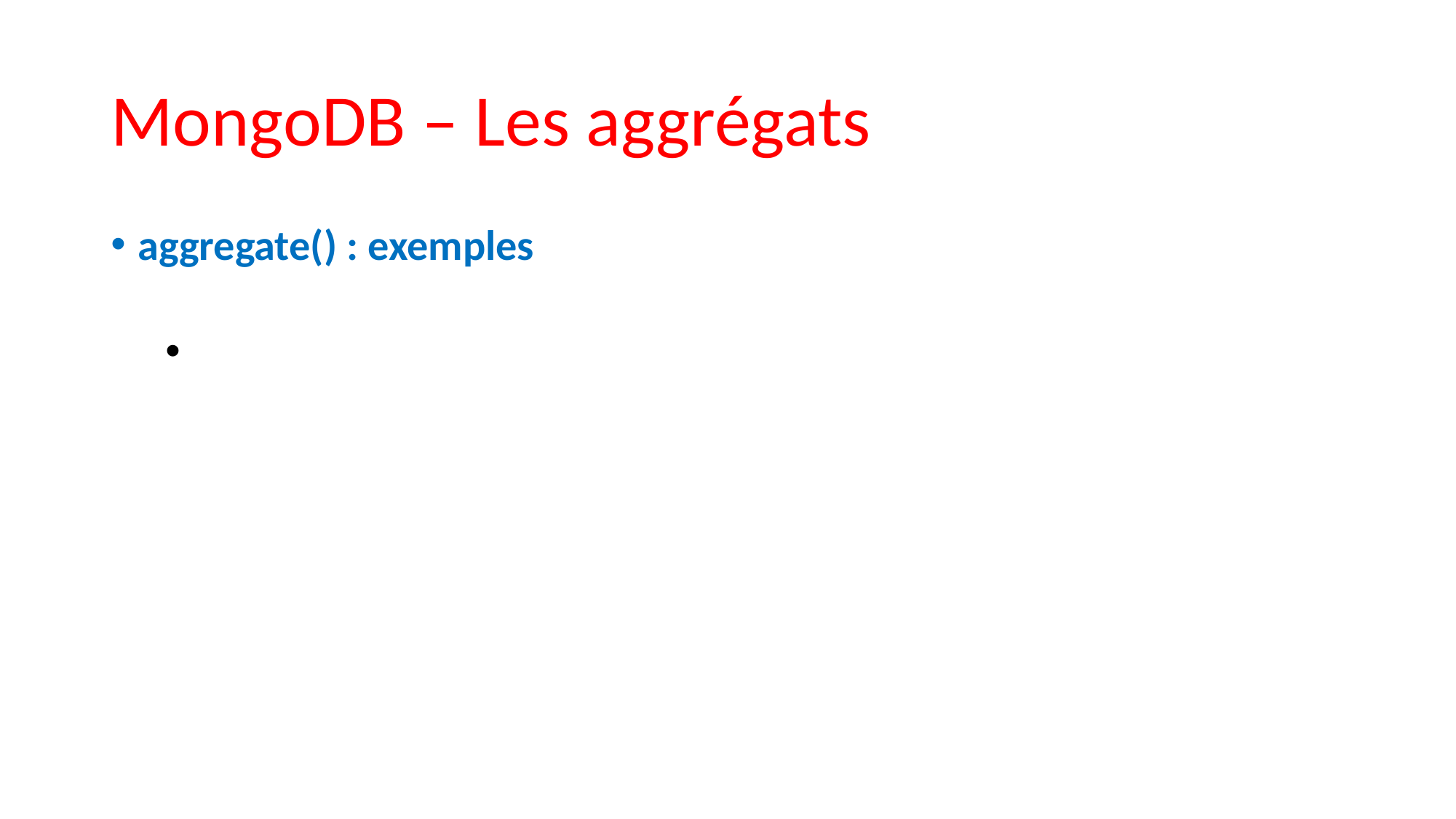

MongoDB – Les aggrégats
aggregate() : exemples